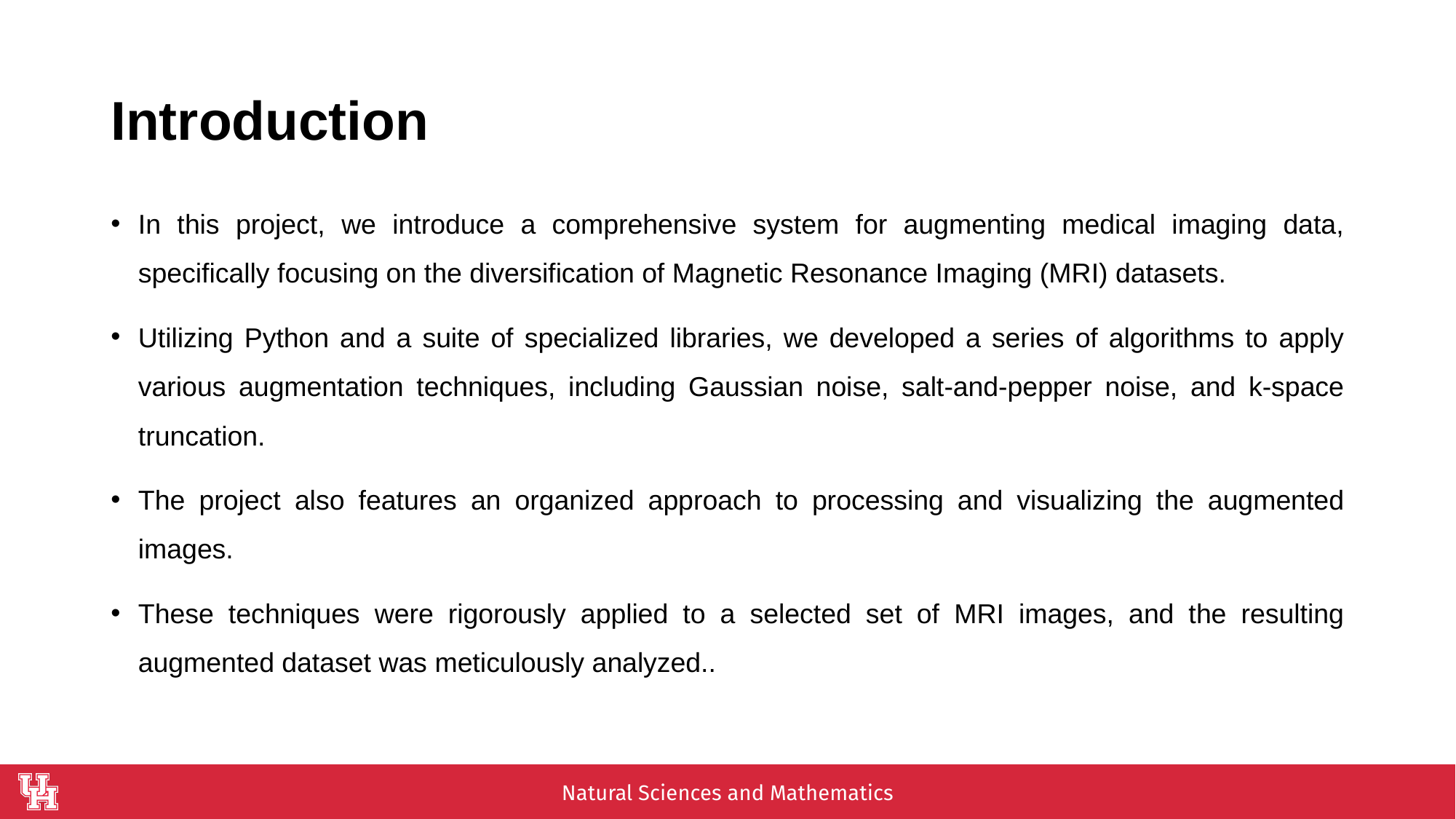

# Introduction
In this project, we introduce a comprehensive system for augmenting medical imaging data, specifically focusing on the diversification of Magnetic Resonance Imaging (MRI) datasets.
Utilizing Python and a suite of specialized libraries, we developed a series of algorithms to apply various augmentation techniques, including Gaussian noise, salt-and-pepper noise, and k-space truncation.
The project also features an organized approach to processing and visualizing the augmented images.
These techniques were rigorously applied to a selected set of MRI images, and the resulting augmented dataset was meticulously analyzed..